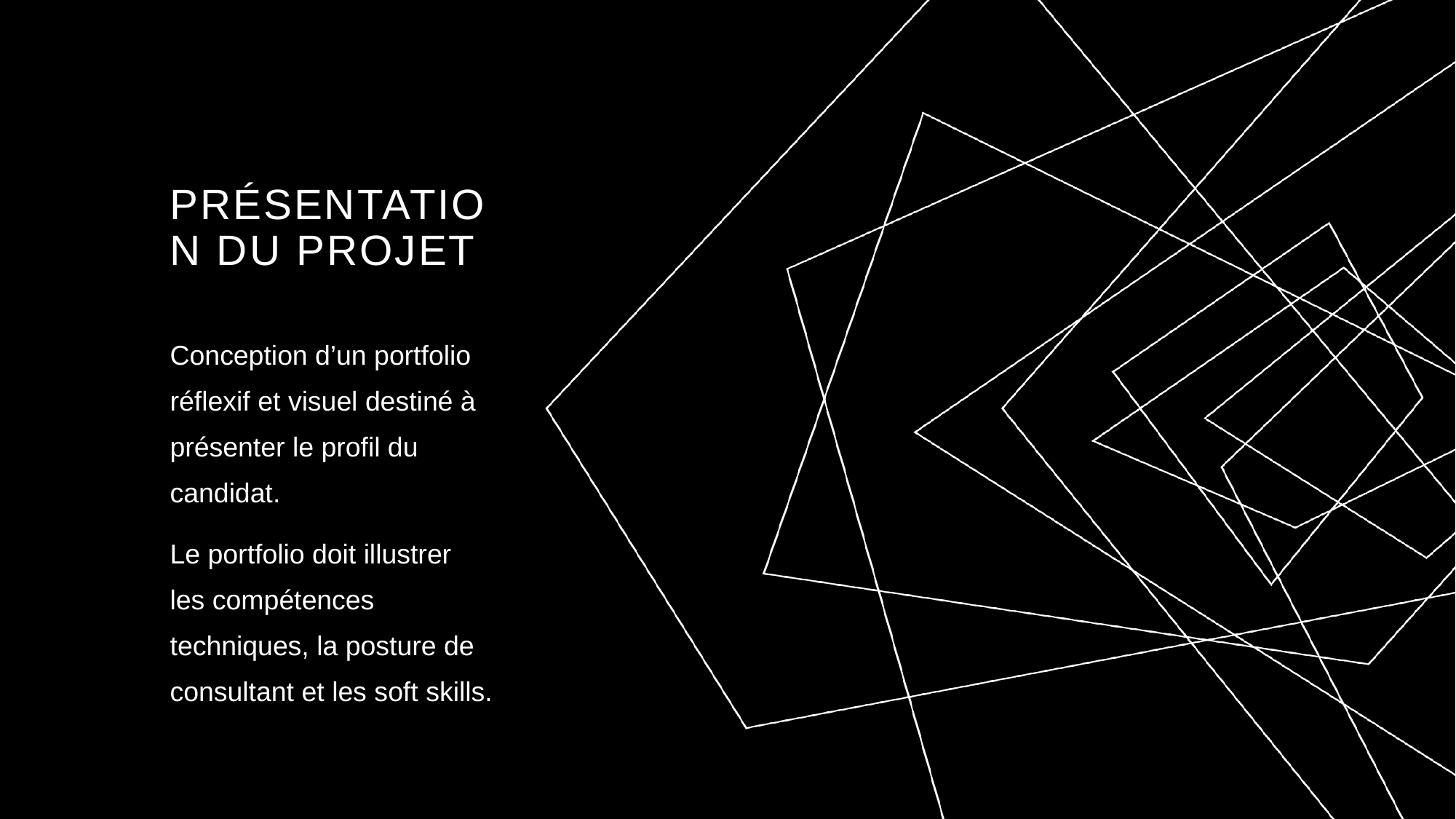

# Présentation du projet
Conception d’un portfolio réflexif et visuel destiné à présenter le profil du candidat.
Le portfolio doit illustrer les compétences techniques, la posture de consultant et les soft skills.